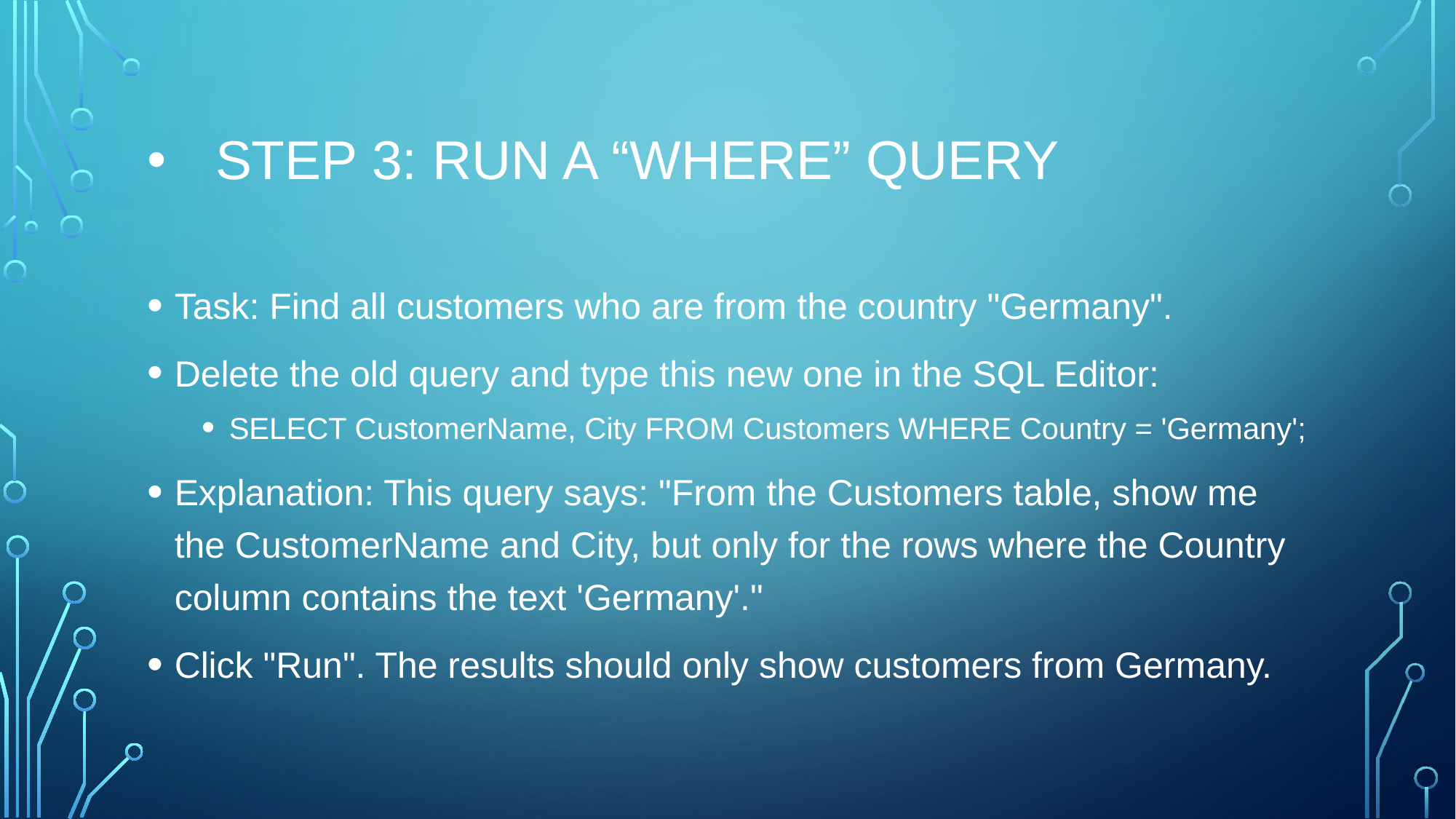

# STEP 3: RUN A “WHERE” QUERY
Task: Find all customers who are from the country "Germany".
Delete the old query and type this new one in the SQL Editor:
SELECT CustomerName, City FROM Customers WHERE Country = 'Germany';
Explanation: This query says: "From the Customers table, show me the CustomerName and City, but only for the rows where the Country column contains the text 'Germany'."
Click "Run". The results should only show customers from Germany.